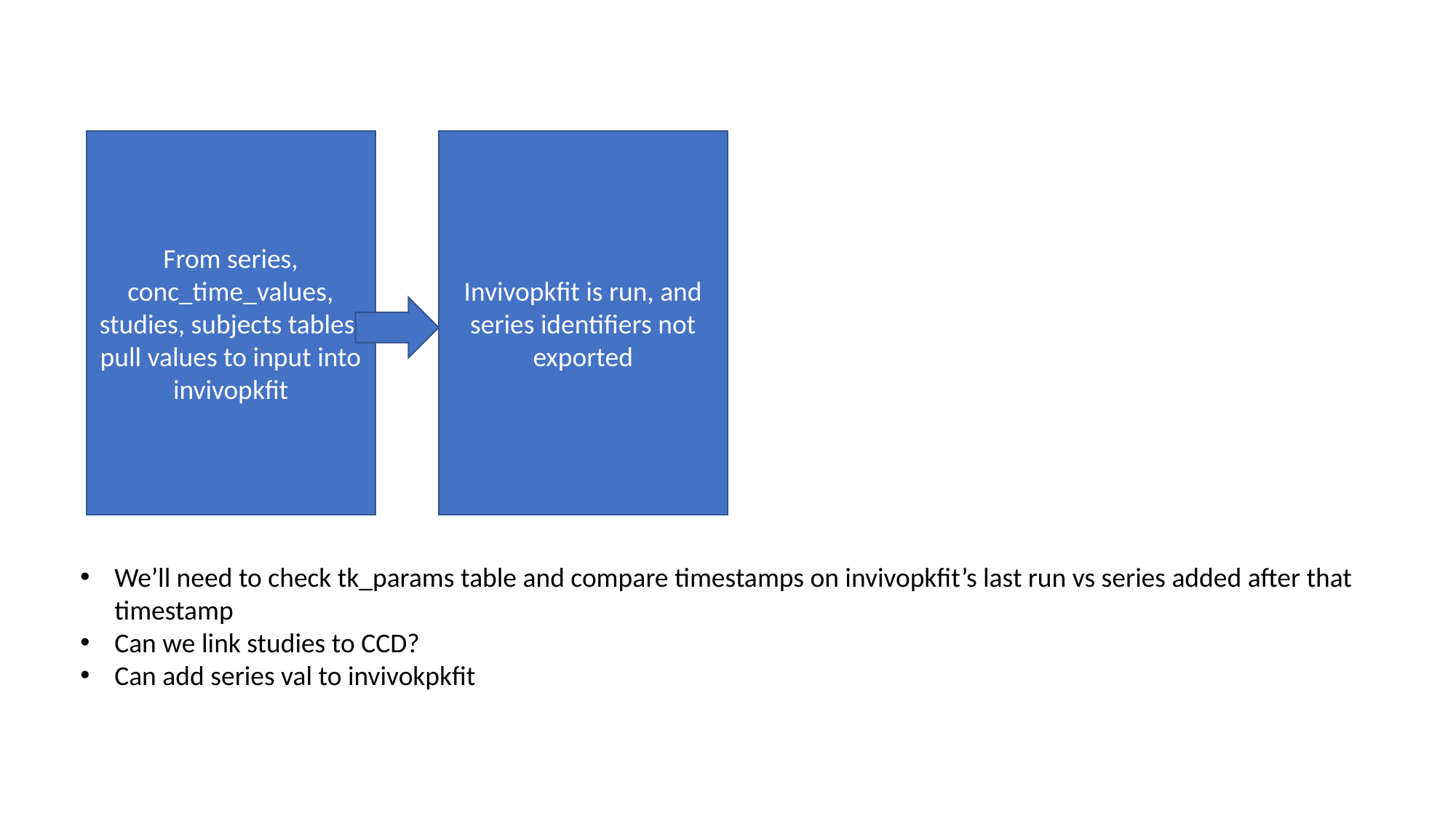

Invivopkfit is run, and series identifiers not exported
From series, conc_time_values, studies, subjects tables, pull values to input into invivopkfit

We’ll need to check tk_params table and compare timestamps on invivopkfit’s last run vs series added after that timestamp
Can we link studies to CCD?
Can add series val to invivokpkfit